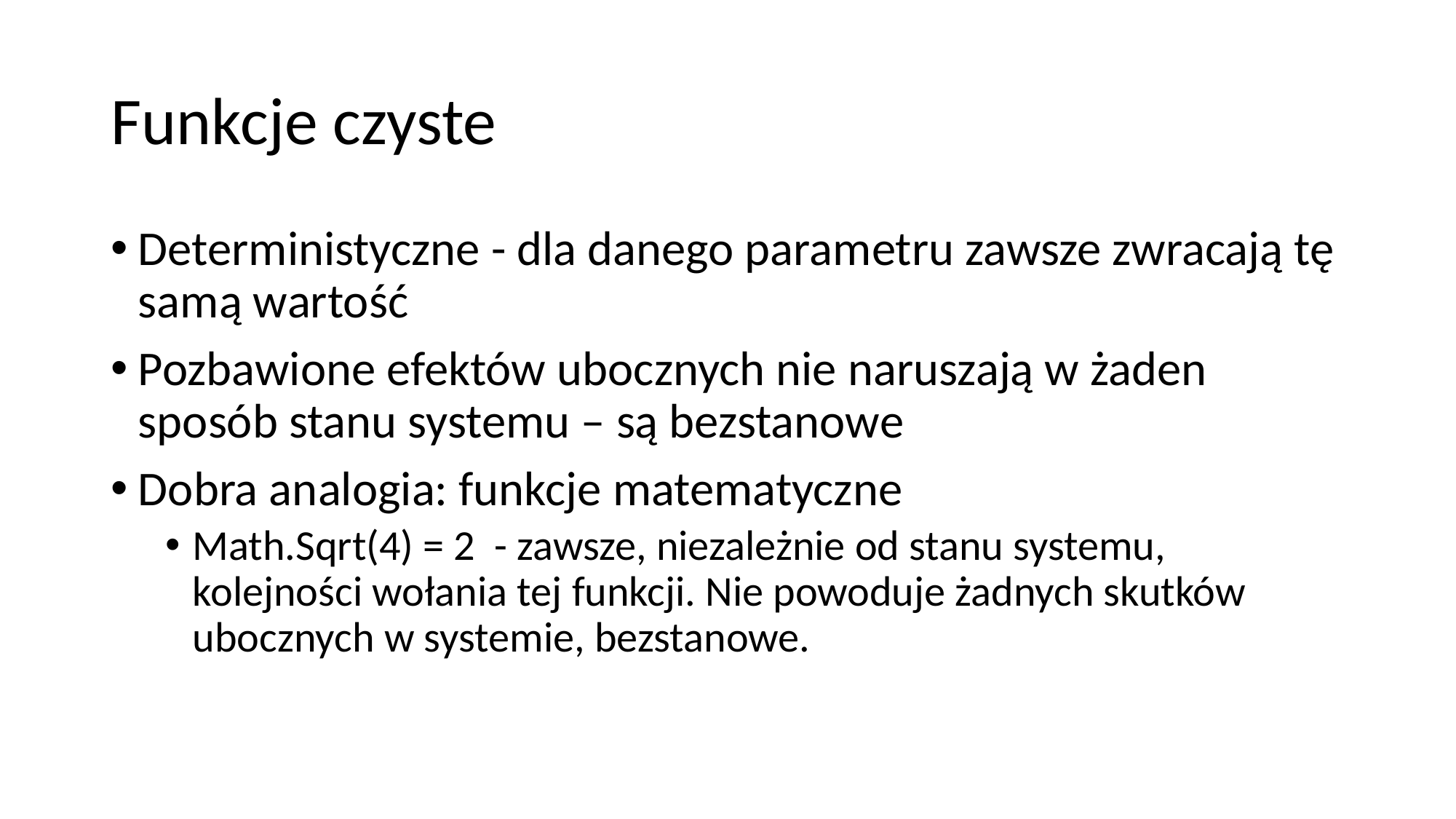

# Funkcje czyste
Deterministyczne - dla danego parametru zawsze zwracają tę samą wartość
Pozbawione efektów ubocznych nie naruszają w żaden sposób stanu systemu – są bezstanowe
Dobra analogia: funkcje matematyczne
Math.Sqrt(4) = 2  - zawsze, niezależnie od stanu systemu, kolejności wołania tej funkcji. Nie powoduje żadnych skutków ubocznych w systemie, bezstanowe.